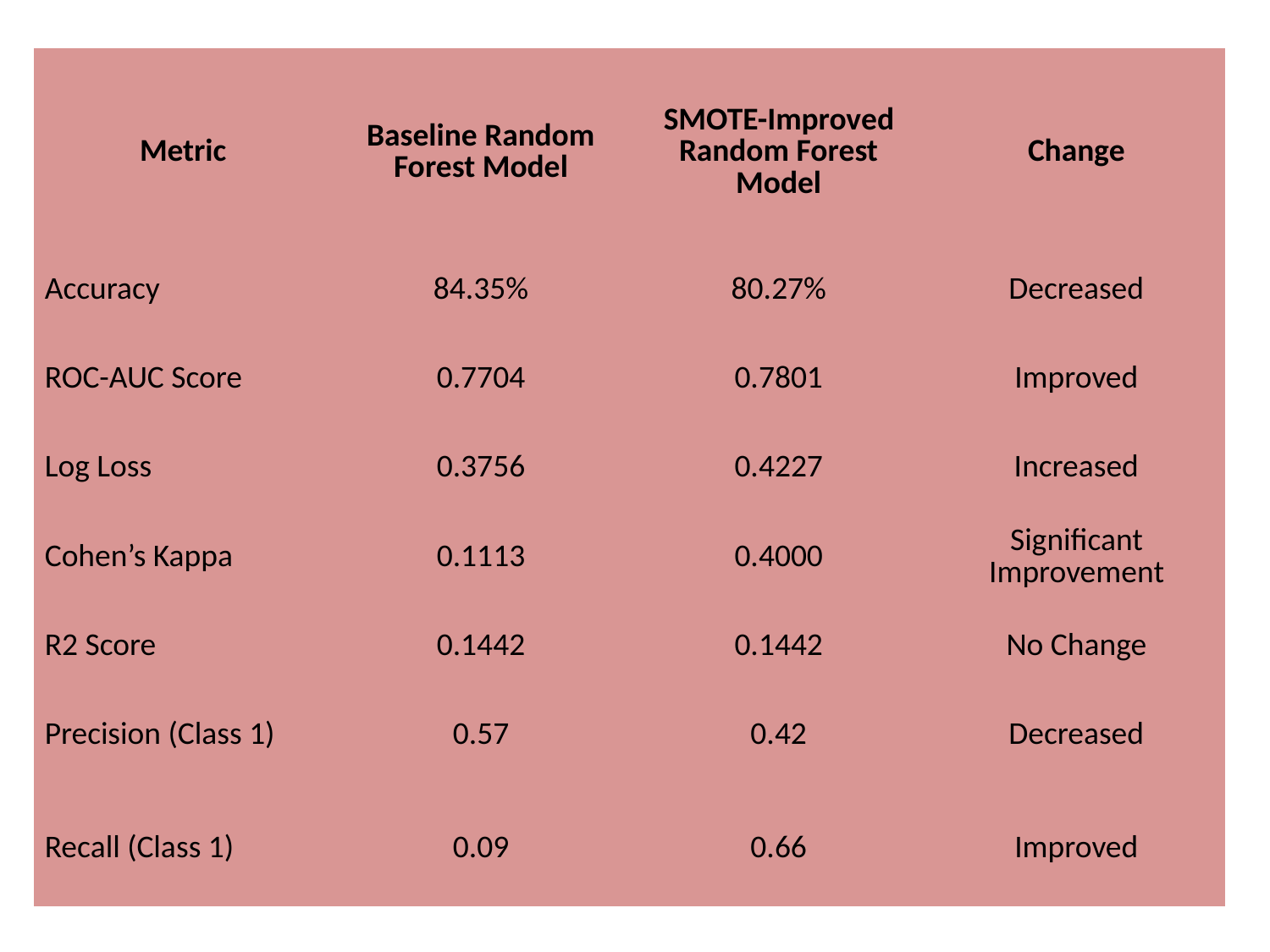

| Metric | Baseline Random Forest Model | SMOTE-Improved Random Forest Model | Change |
| --- | --- | --- | --- |
| Accuracy | 84.35% | 80.27% | Decreased |
| ROC-AUC Score | 0.7704 | 0.7801 | Improved |
| Log Loss | 0.3756 | 0.4227 | Increased |
| Cohen’s Kappa | 0.1113 | 0.4000 | Significant Improvement |
| R2 Score | 0.1442 | 0.1442 | No Change |
| Precision (Class 1) | 0.57 | 0.42 | Decreased |
| Recall (Class 1) | 0.09 | 0.66 | Improved |